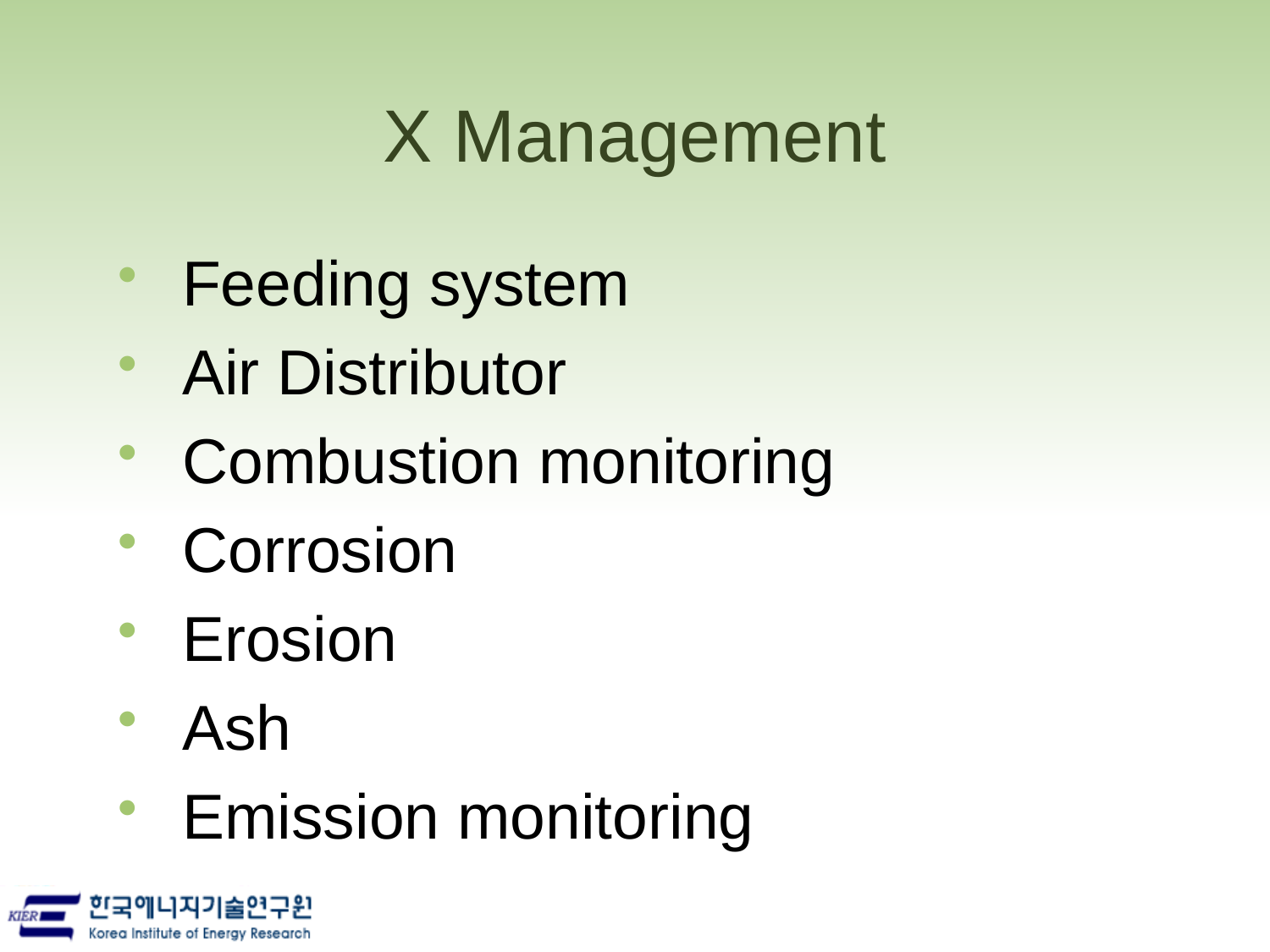

# X Management
Feeding system
Air Distributor
Combustion monitoring
Corrosion
Erosion
Ash
Emission monitoring